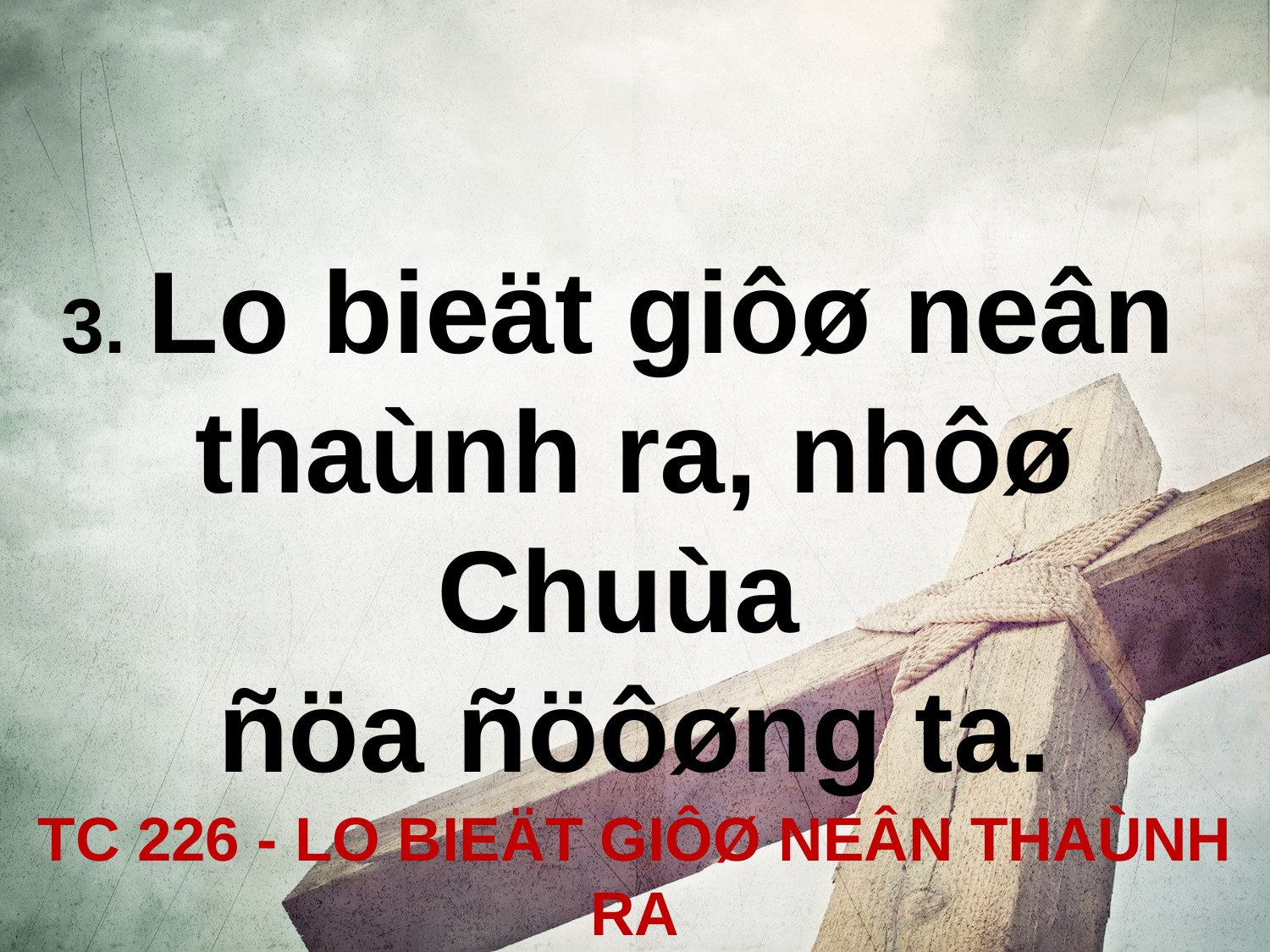

3. Lo bieät giôø neân
thaùnh ra, nhôø Chuùa
ñöa ñöôøng ta.
TC 226 - LO BIEÄT GIÔØ NEÂN THAÙNH RA